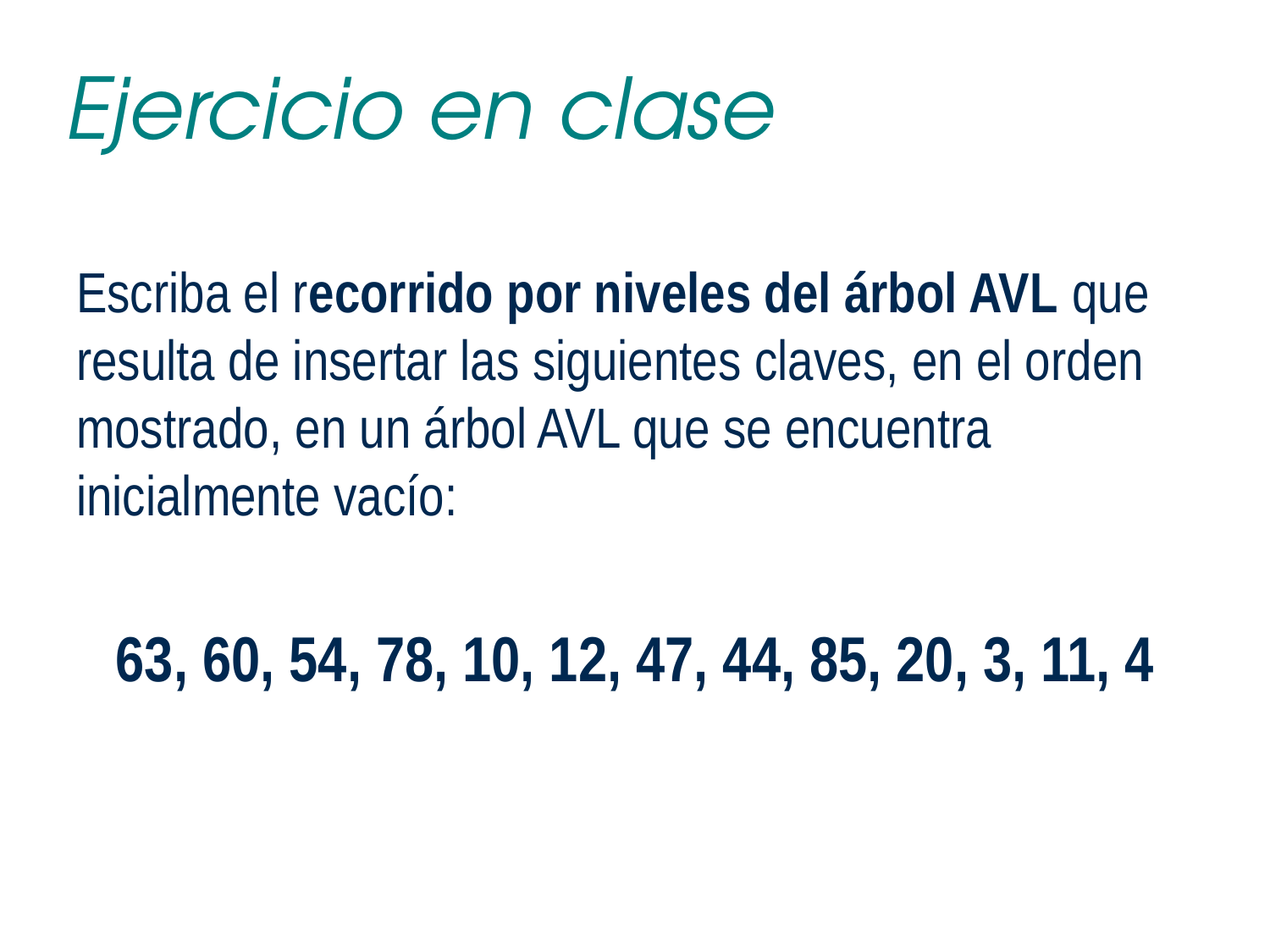

# Ejercicio en clase
Escriba el recorrido por niveles del árbol AVL que resulta de insertar las siguientes claves, en el orden mostrado, en un árbol AVL que se encuentra inicialmente vacío:

63, 60, 54, 78, 10, 12, 47, 44, 85, 20, 3, 11, 4